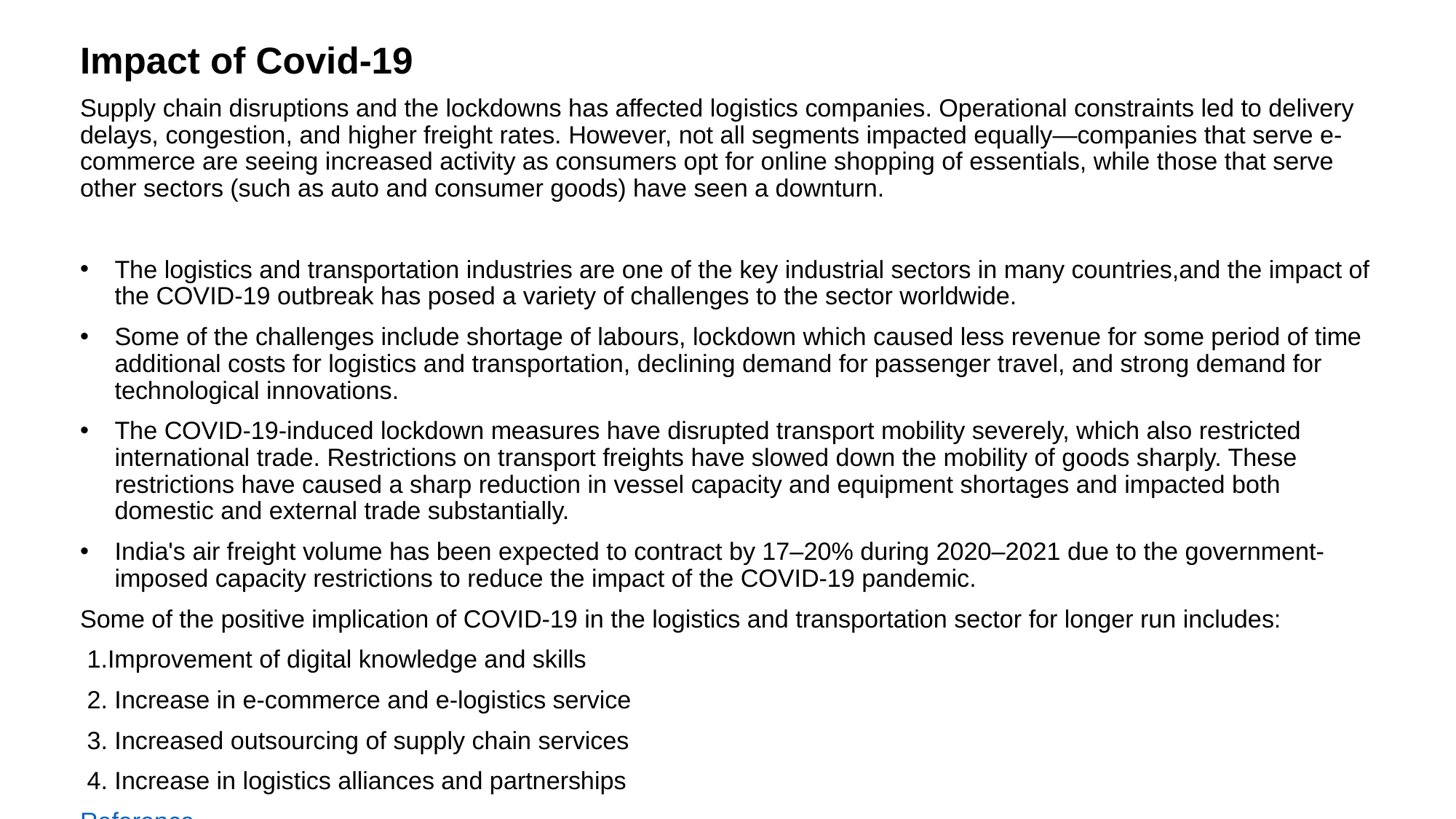

Impact of Covid-19
Supply chain disruptions and the lockdowns has affected logistics companies. Operational constraints led to delivery delays, congestion, and higher freight rates. However, not all segments impacted equally—companies that serve e-commerce are seeing increased activity as consumers opt for online shopping of essentials, while those that serve other sectors (such as auto and consumer goods) have seen a downturn.

The logistics and transportation industries are one of the key industrial sectors in many countries,and the impact of the COVID-19 outbreak has posed a variety of challenges to the sector worldwide.
Some of the challenges include shortage of labours, lockdown which caused less revenue for some period of time additional costs for logistics and transportation, declining demand for passenger travel, and strong demand for technological innovations.
The COVID-19-induced lockdown measures have disrupted transport mobility severely, which also restricted international trade. Restrictions on transport freights have slowed down the mobility of goods sharply. These restrictions have caused a sharp reduction in vessel capacity and equipment shortages and impacted both domestic and external trade substantially.
India's air freight volume has been expected to contract by 17–20% during 2020–2021 due to the government-imposed capacity restrictions to reduce the impact of the COVID-19 pandemic.
Some of the positive implication of COVID-19 in the logistics and transportation sector for longer run includes:
 1.Improvement of digital knowledge and skills
 2. Increase in e-commerce and e-logistics service
 3. Increased outsourcing of supply chain services
 4. Increase in logistics alliances and partnerships
Reference